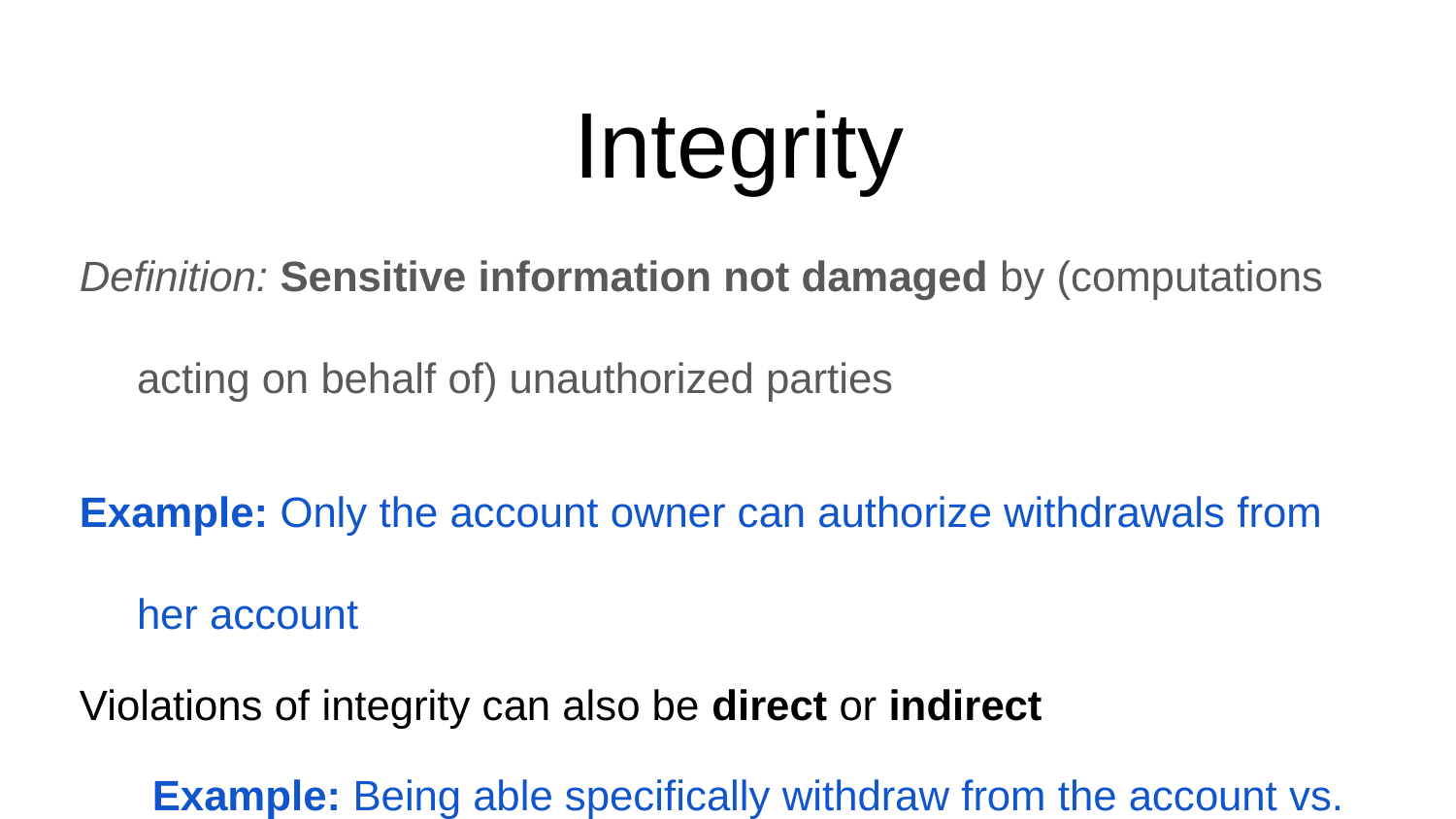

# Integrity
Definition: Sensitive information not damaged by (computations acting on behalf of) unauthorized parties
Example: Only the account owner can authorize withdrawals from her account
Violations of integrity can also be direct or indirect
Example: Being able specifically withdraw from the account vs. confusing the system into doing it